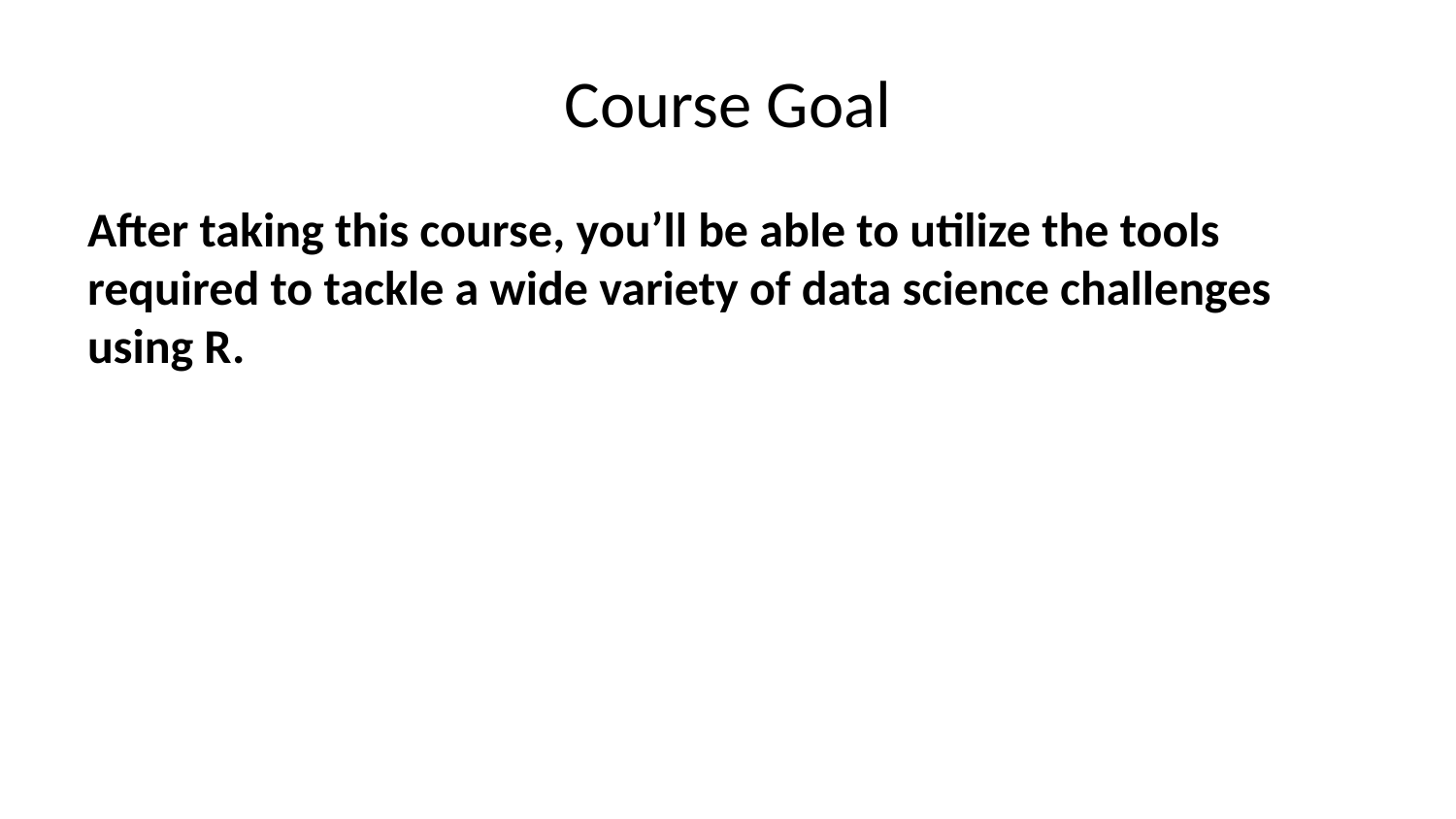

# Course Goal
After taking this course, you’ll be able to utilize the tools required to tackle a wide variety of data science challenges using R.